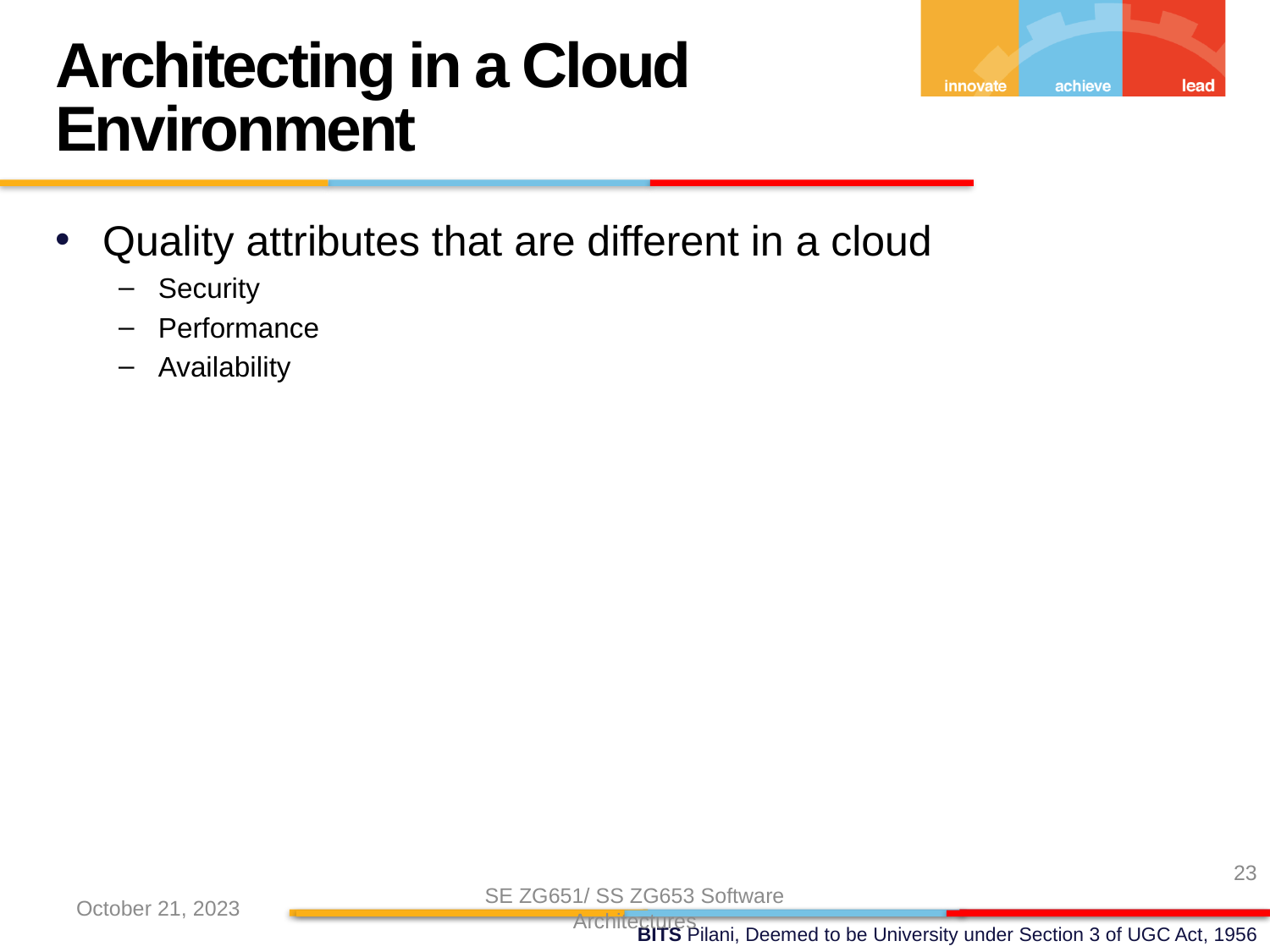

Architecting in a Cloud Environment
Quality attributes that are different in a cloud
Security
Performance
Availability
23
October 21, 2023
SE ZG651/ SS ZG653 Software Architectures